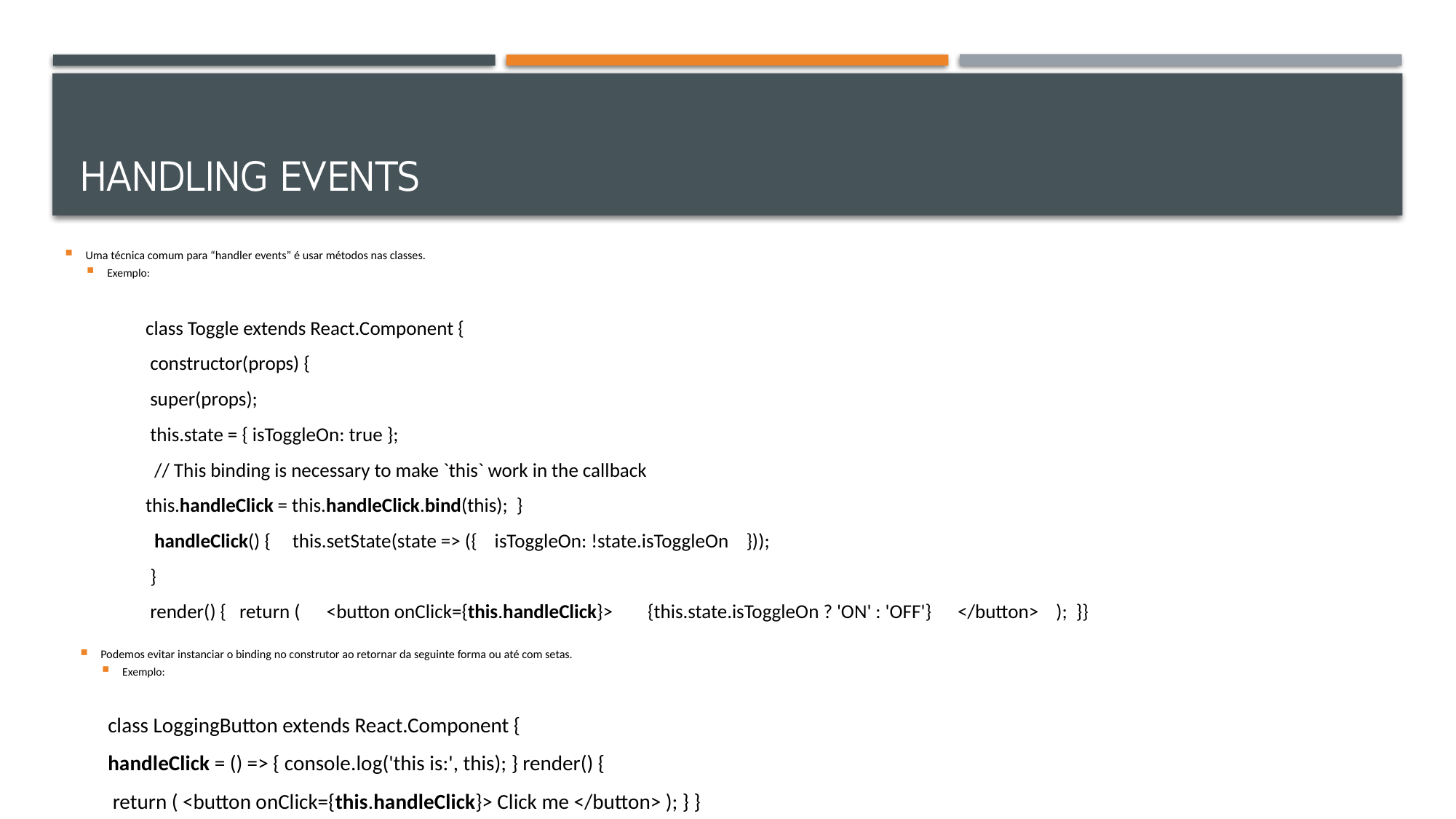

# Handling events
Uma técnica comum para “handler events” é usar métodos nas classes.
Exemplo:
class Toggle extends React.Component {
 constructor(props) {
 super(props);
 this.state = { isToggleOn: true };
  // This binding is necessary to make `this` work in the callback
this.handleClick = this.handleClick.bind(this);  }
  handleClick() {     this.setState(state => ({    isToggleOn: !state.isToggleOn    }));
 }
 render() {   return (      <button onClick={this.handleClick}>        {this.state.isToggleOn ? 'ON' : 'OFF'}      </button>    );  }}

Podemos evitar instanciar o binding no construtor ao retornar da seguinte forma ou até com setas.
Exemplo:
class LoggingButton extends React.Component {
handleClick = () => { console.log('this is:', this); } render() {
 return ( <button onClick={this.handleClick}> Click me </button> ); } }